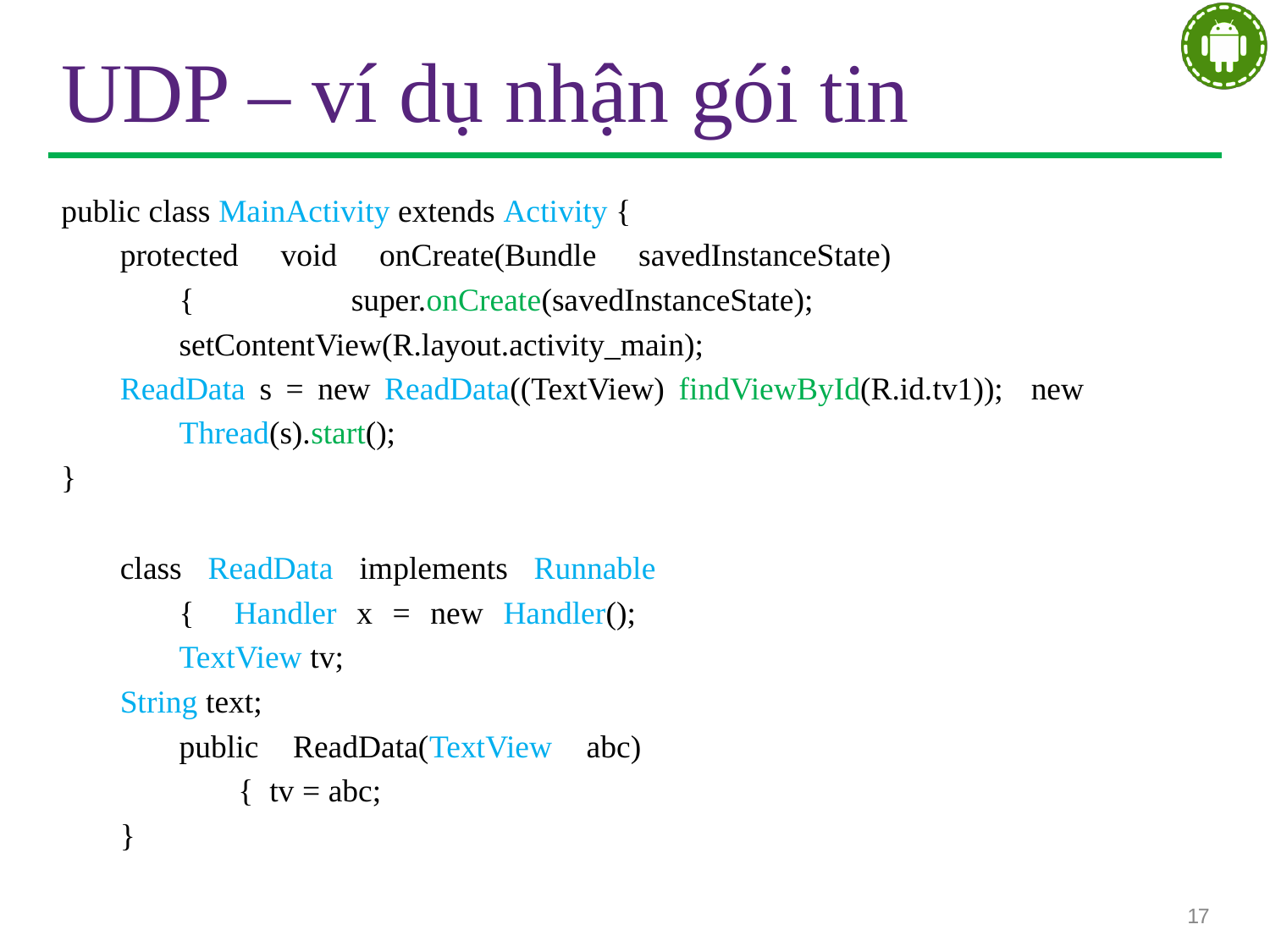

# UDP – ví dụ nhận gói tin

public class MainActivity extends Activity {
protected void onCreate(Bundle savedInstanceState) {  super.onCreate(savedInstanceState);  setContentView(R.layout.activity_main);
ReadData s = new ReadData((TextView) findViewById(R.id.tv1));  new Thread(s).start();
}

class ReadData implements Runnable {  Handler x = new Handler();  TextView tv;
String text;
public ReadData(TextView abc) {  tv = abc;
}
17